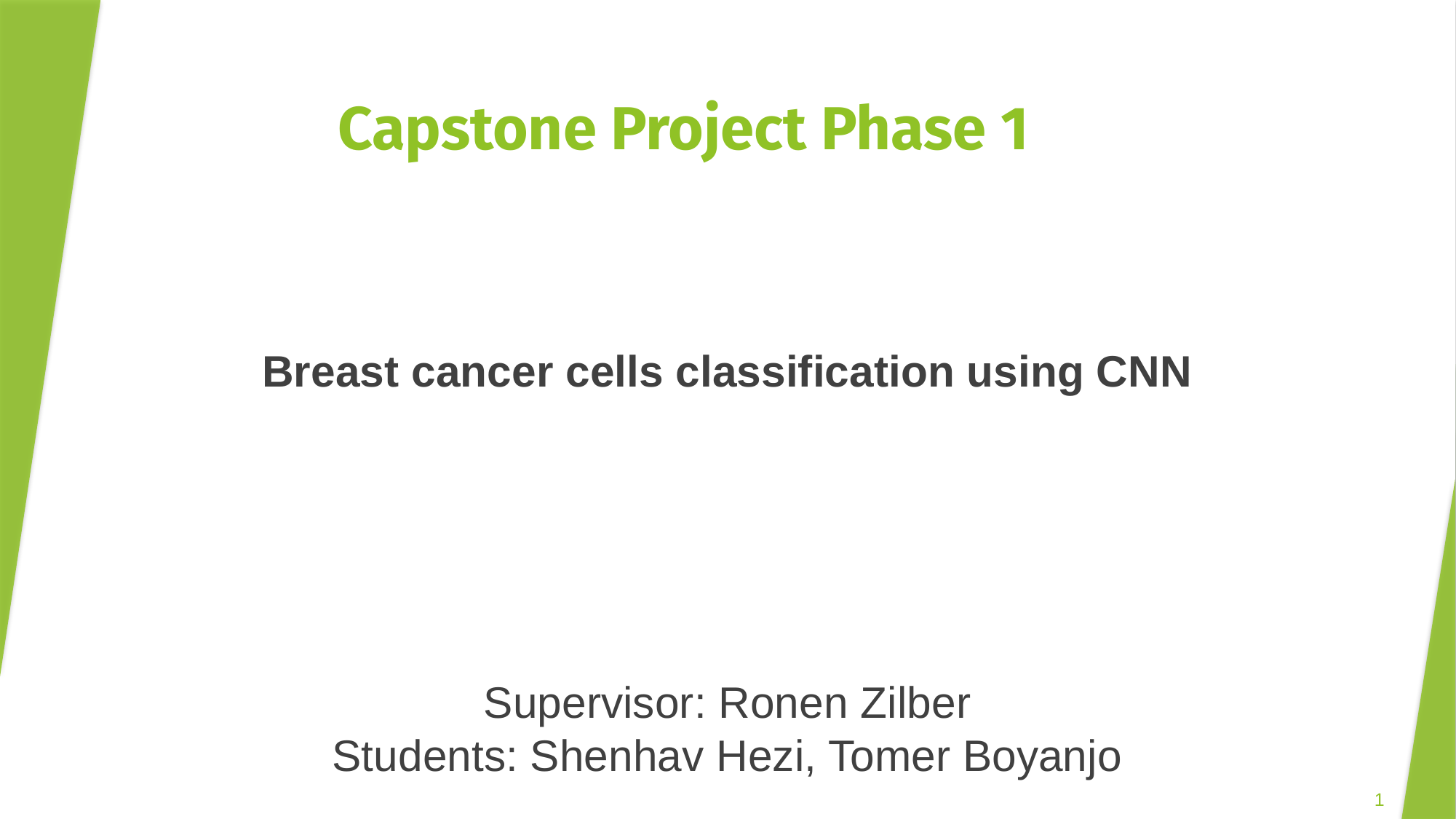

# Capstone Project Phase 1

Breast cancer cells classification using CNN

Supervisor: Ronen Zilber
Students: Shenhav Hezi, Tomer Boyanjo

1